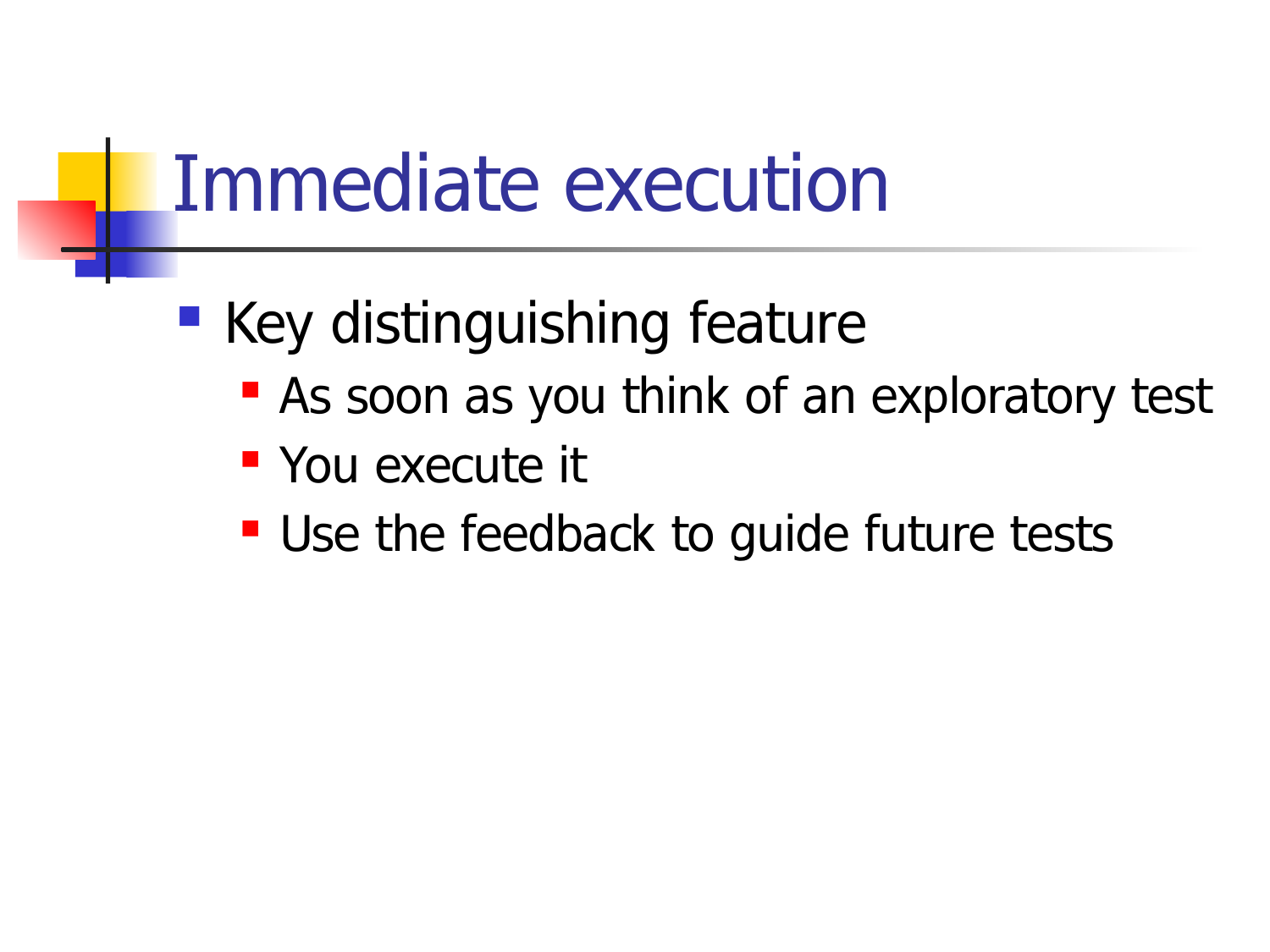

# Immediate execution
Key distinguishing feature
As soon as you think of an exploratory test
You execute it
Use the feedback to guide future tests